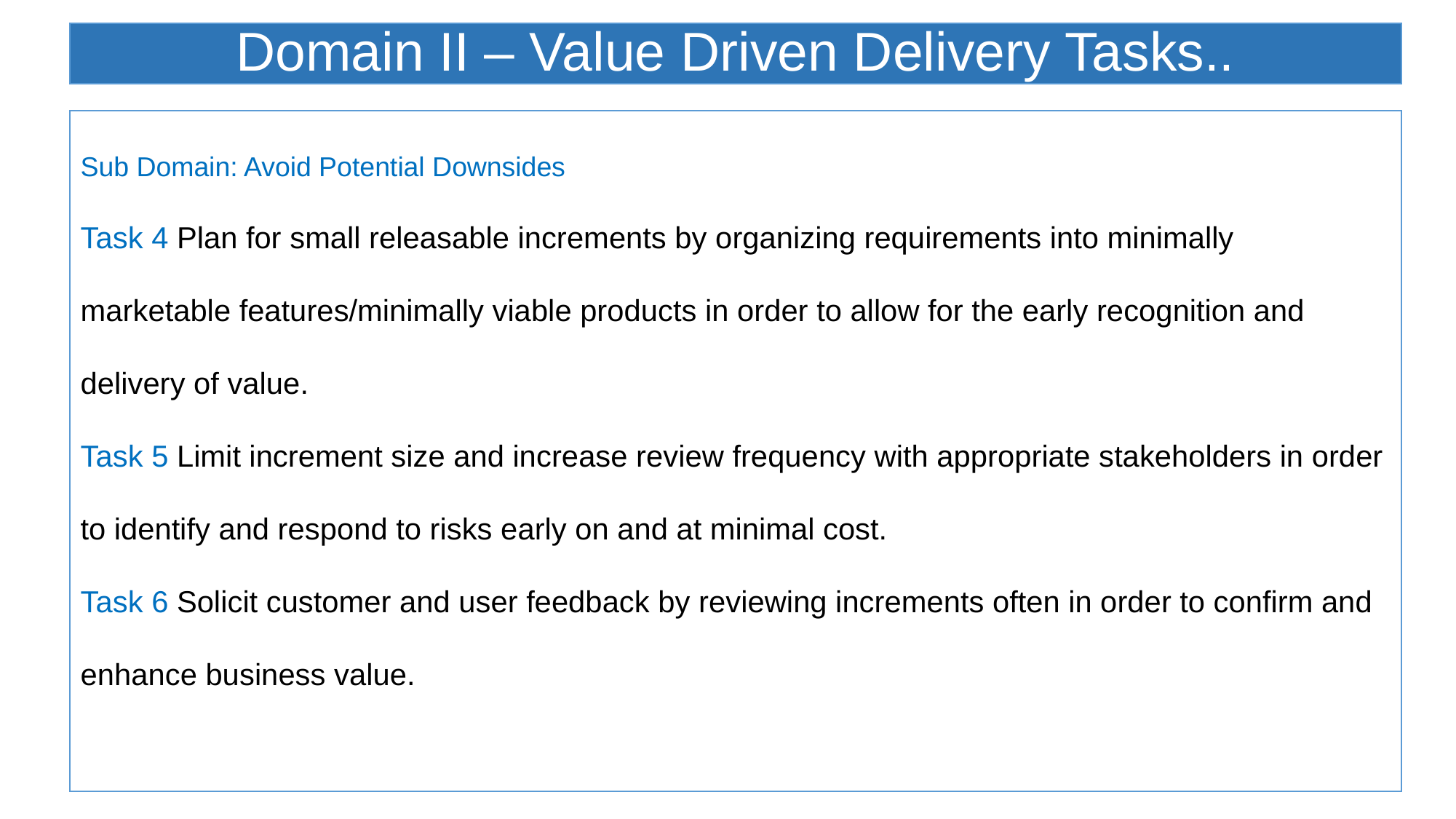

# Domain II – Value Driven Delivery Tasks..
Sub Domain: Avoid Potential Downsides
Task 4 Plan for small releasable increments by organizing requirements into minimally marketable features/minimally viable products in order to allow for the early recognition and delivery of value.
Task 5 Limit increment size and increase review frequency with appropriate stakeholders in order to identify and respond to risks early on and at minimal cost.
Task 6 Solicit customer and user feedback by reviewing increments often in order to confirm and enhance business value.